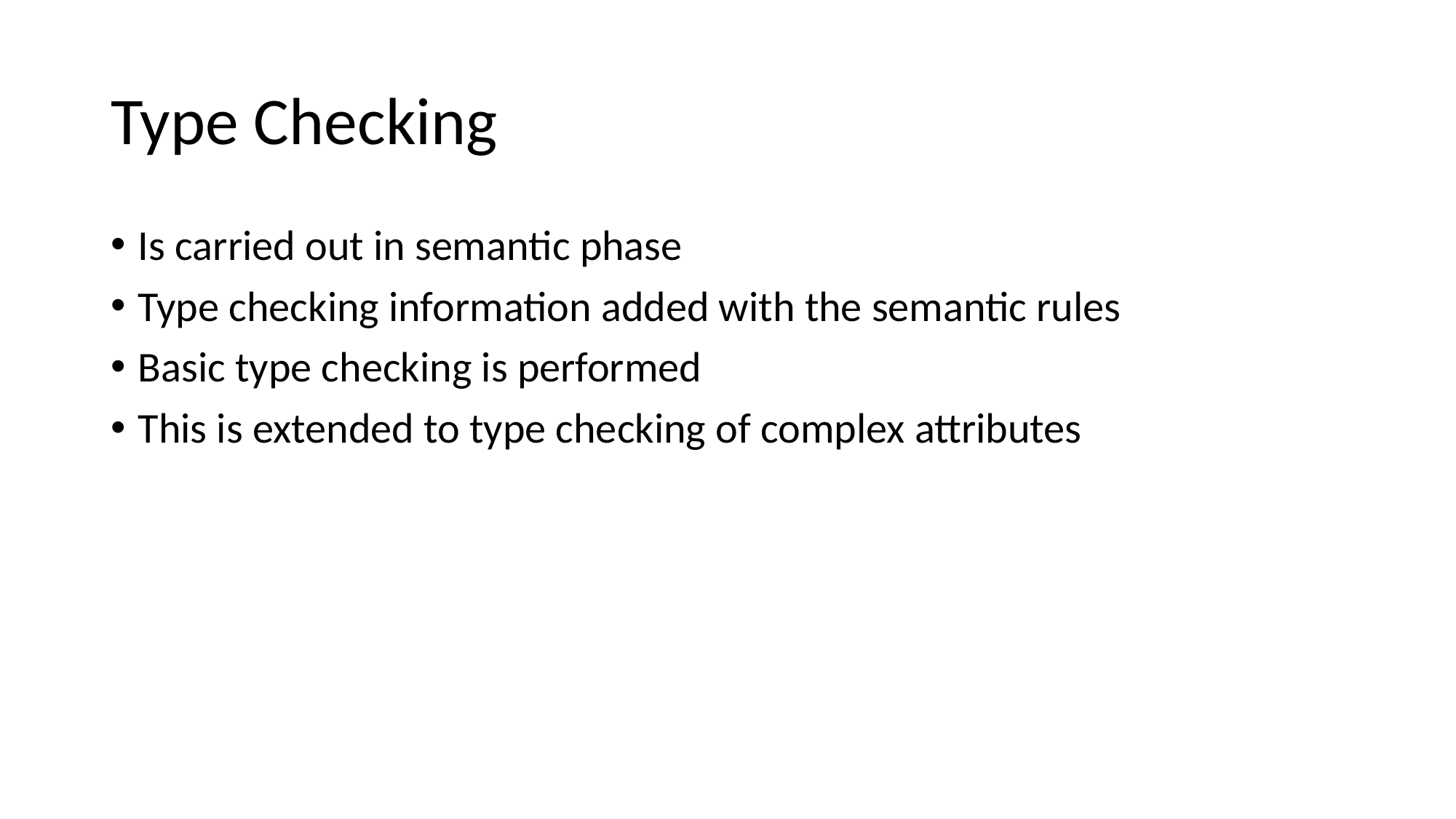

# Type Checking
Is carried out in semantic phase
Type checking information added with the semantic rules
Basic type checking is performed
This is extended to type checking of complex attributes